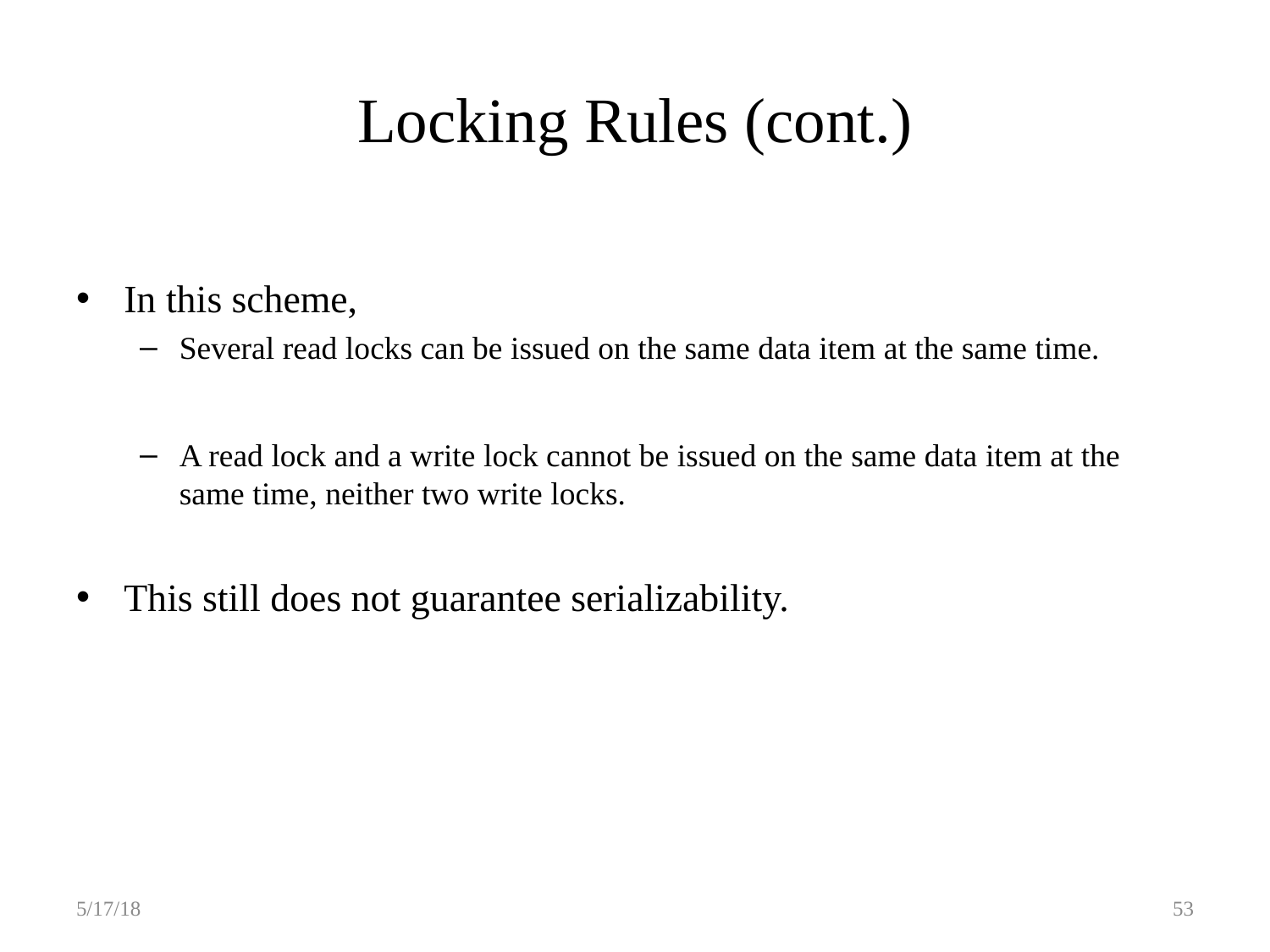

# Locking Rules (cont.)

In this scheme,
Several read locks can be issued on the same data item at the same time.

A read lock and a write lock cannot be issued on the same data item at the same time, neither two write locks.

This still does not guarantee serializability.
5/17/18
53